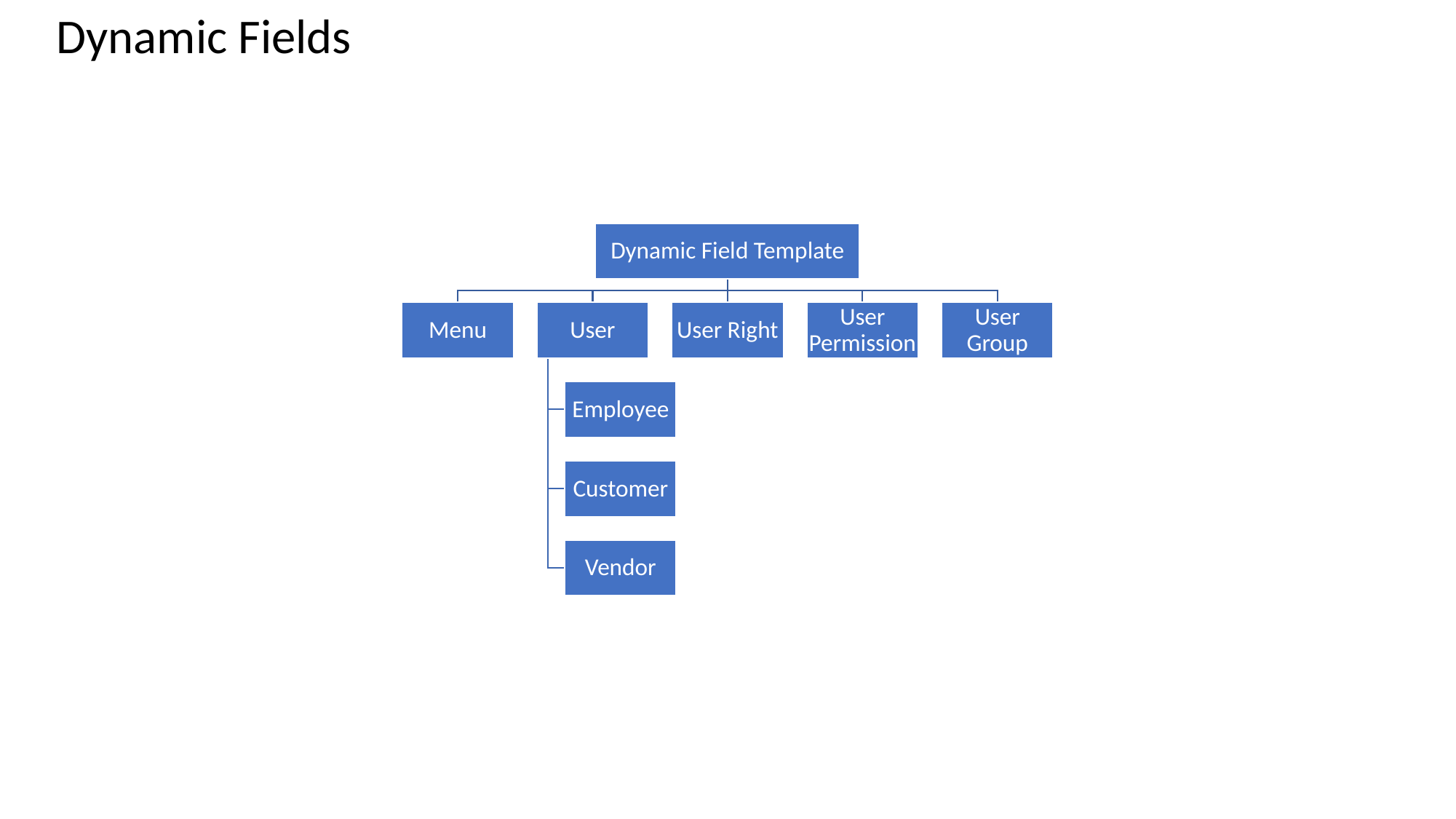

Dynamic Fields
Dynamic Field Template
Menu
User
Employee
Customer
Vendor
User Right
User Permission
User Group